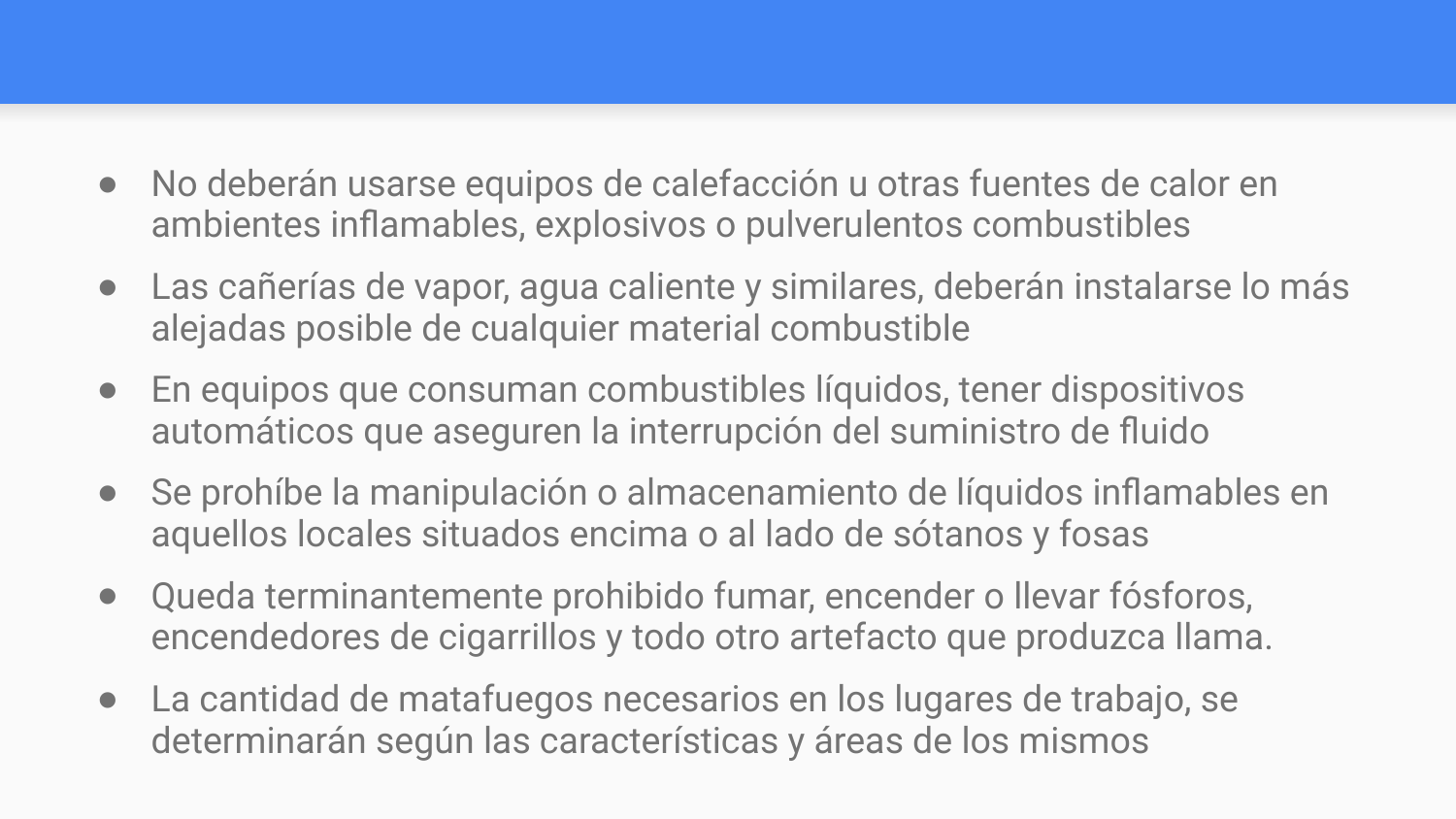

#
No deberán usarse equipos de calefacción u otras fuentes de calor en ambientes inflamables, explosivos o pulverulentos combustibles
Las cañerías de vapor, agua caliente y similares, deberán instalarse lo más alejadas posible de cualquier material combustible
En equipos que consuman combustibles líquidos, tener dispositivos automáticos que aseguren la interrupción del suministro de fluido
Se prohíbe la manipulación o almacenamiento de líquidos inflamables en aquellos locales situados encima o al lado de sótanos y fosas
Queda terminantemente prohibido fumar, encender o llevar fósforos, encendedores de cigarrillos y todo otro artefacto que produzca llama.
La cantidad de matafuegos necesarios en los lugares de trabajo, se determinarán según las características y áreas de los mismos